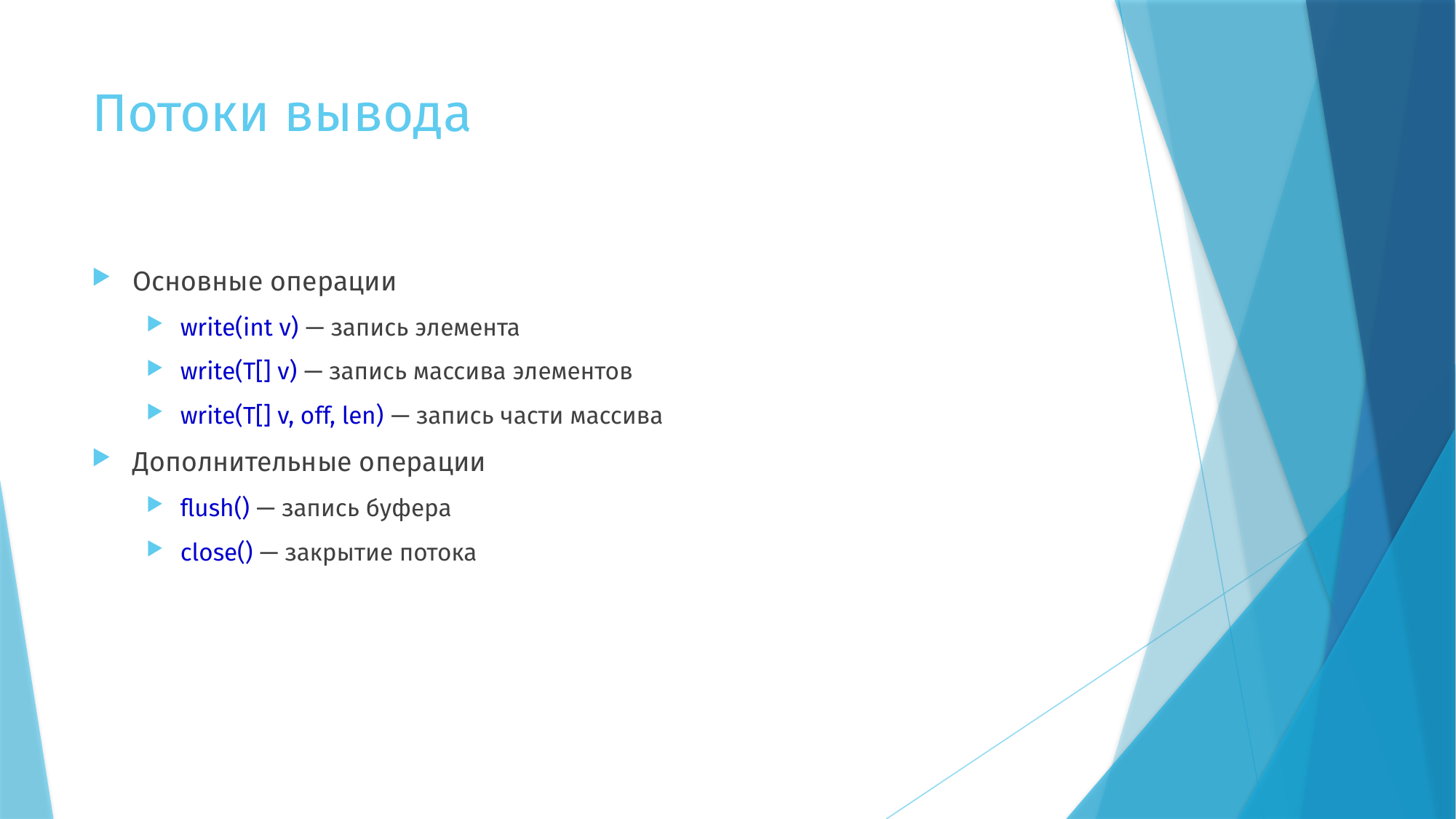

# Потоки вывода
Основные операции
write(int v) — запись элемента
write(T[] v) — запись массива элементов
write(T[] v, off, len) — запись части массива
Дополнительные операции
flush() — запись буфера
close() — закрытие потока